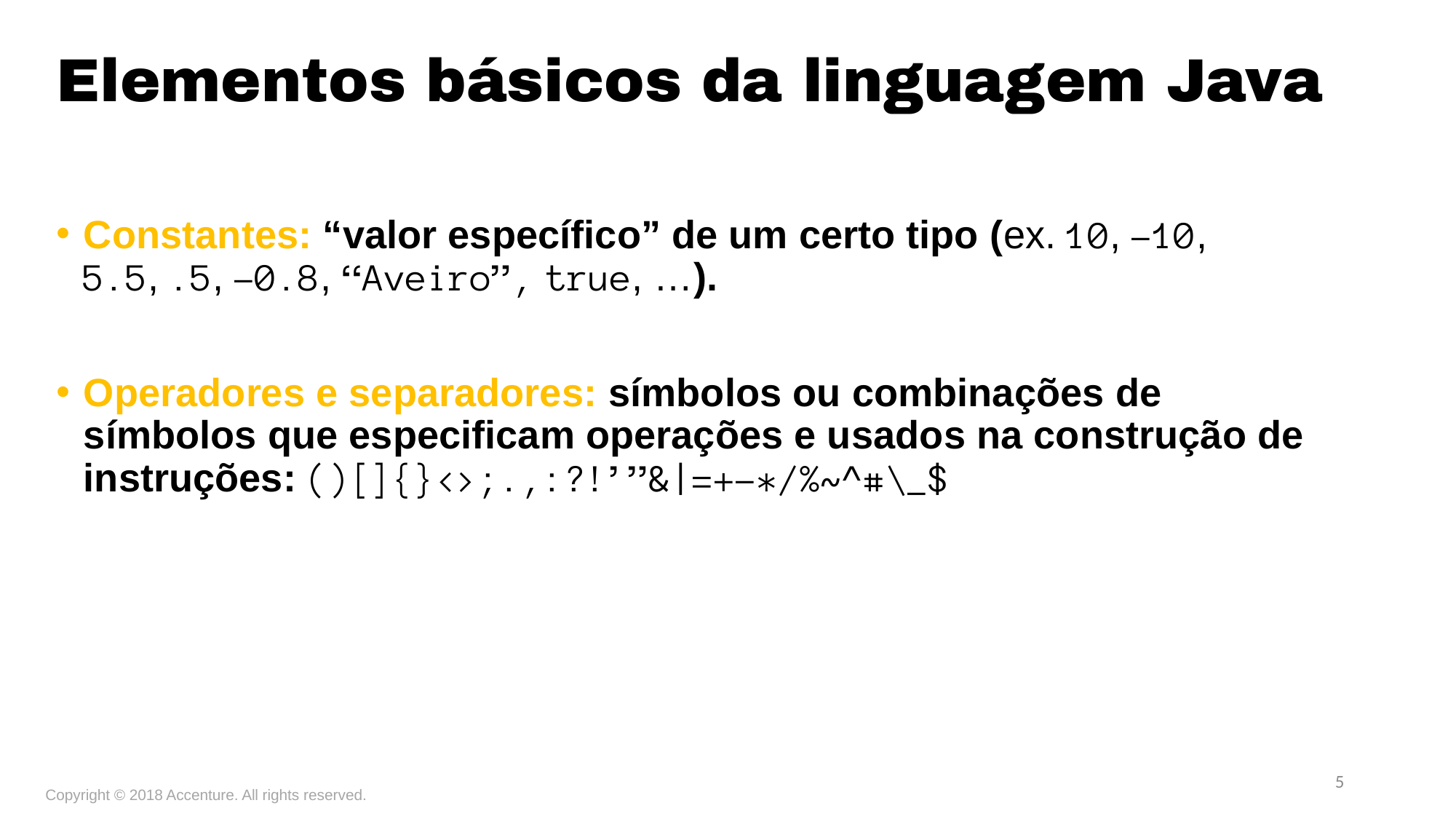

Elementos básicos da linguagem Java

Constantes: “valor específico” de um certo tipo (ex. 10, -10, 5.5, .5, -0.8, “Aveiro”, true, …).

Operadores e separadores: símbolos ou combinações de símbolos que especificam operações e usados na construção de instruções: ()[]{}<>;.,:?!’”&|=+-*/%~^#\_$

5
Copyright © 2018 Accenture. All rights reserved.